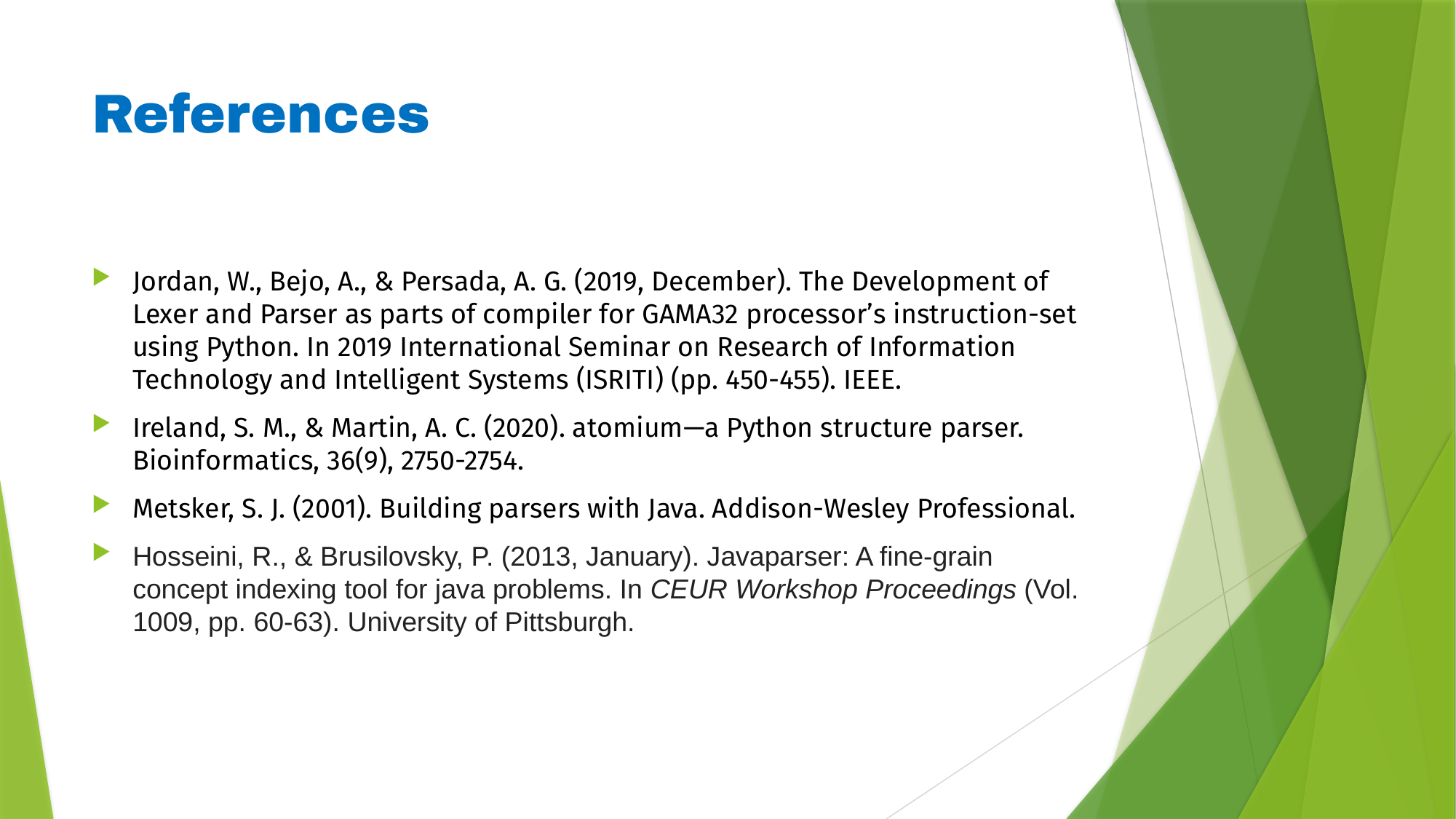

# References
Jordan, W., Bejo, A., & Persada, A. G. (2019, December). The Development of Lexer and Parser as parts of compiler for GAMA32 processor’s instruction-set using Python. In 2019 International Seminar on Research of Information Technology and Intelligent Systems (ISRITI) (pp. 450-455). IEEE.
Ireland, S. M., & Martin, A. C. (2020). atomium—a Python structure parser. Bioinformatics, 36(9), 2750-2754.
Metsker, S. J. (2001). Building parsers with Java. Addison-Wesley Professional.
Hosseini, R., & Brusilovsky, P. (2013, January). Javaparser: A fine-grain concept indexing tool for java problems. In CEUR Workshop Proceedings (Vol. 1009, pp. 60-63). University of Pittsburgh.